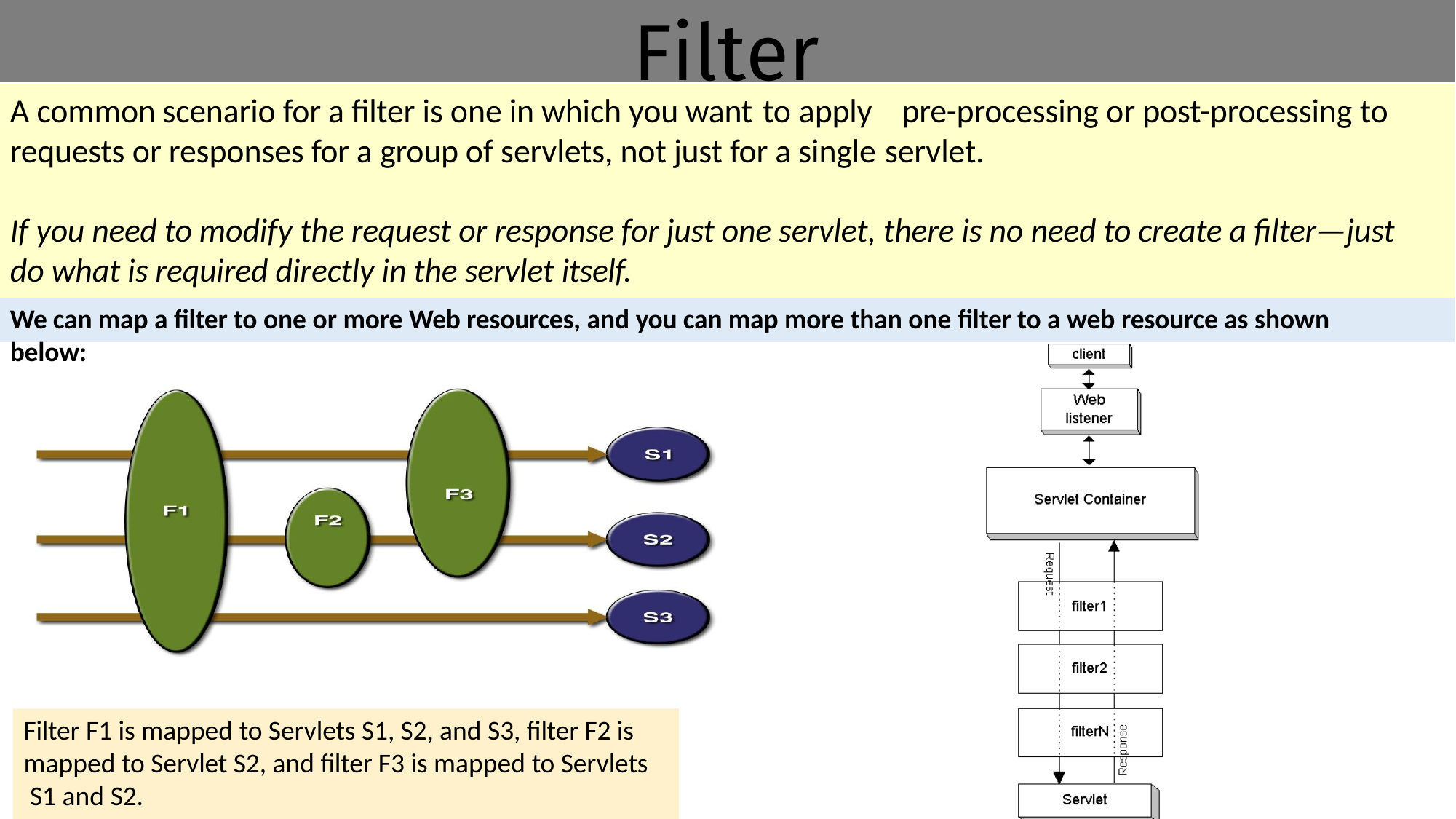

# Filters

A common scenario for a filter is one in which you want to apply	pre-processing or post-processing to
requests or responses for a group of servlets, not just for a single servlet.

If you need to modify the request or response for just one servlet, there is no need to create a filter—just  do what is required directly in the servlet itself.
We can map a filter to one or more Web resources, and you can map more than one filter to a web resource as shown below:

Filter F1 is mapped to Servlets S1, S2, and S3, filter F2 is  mapped to Servlet S2, and filter F3 is mapped to Servlets  S1 and S2.